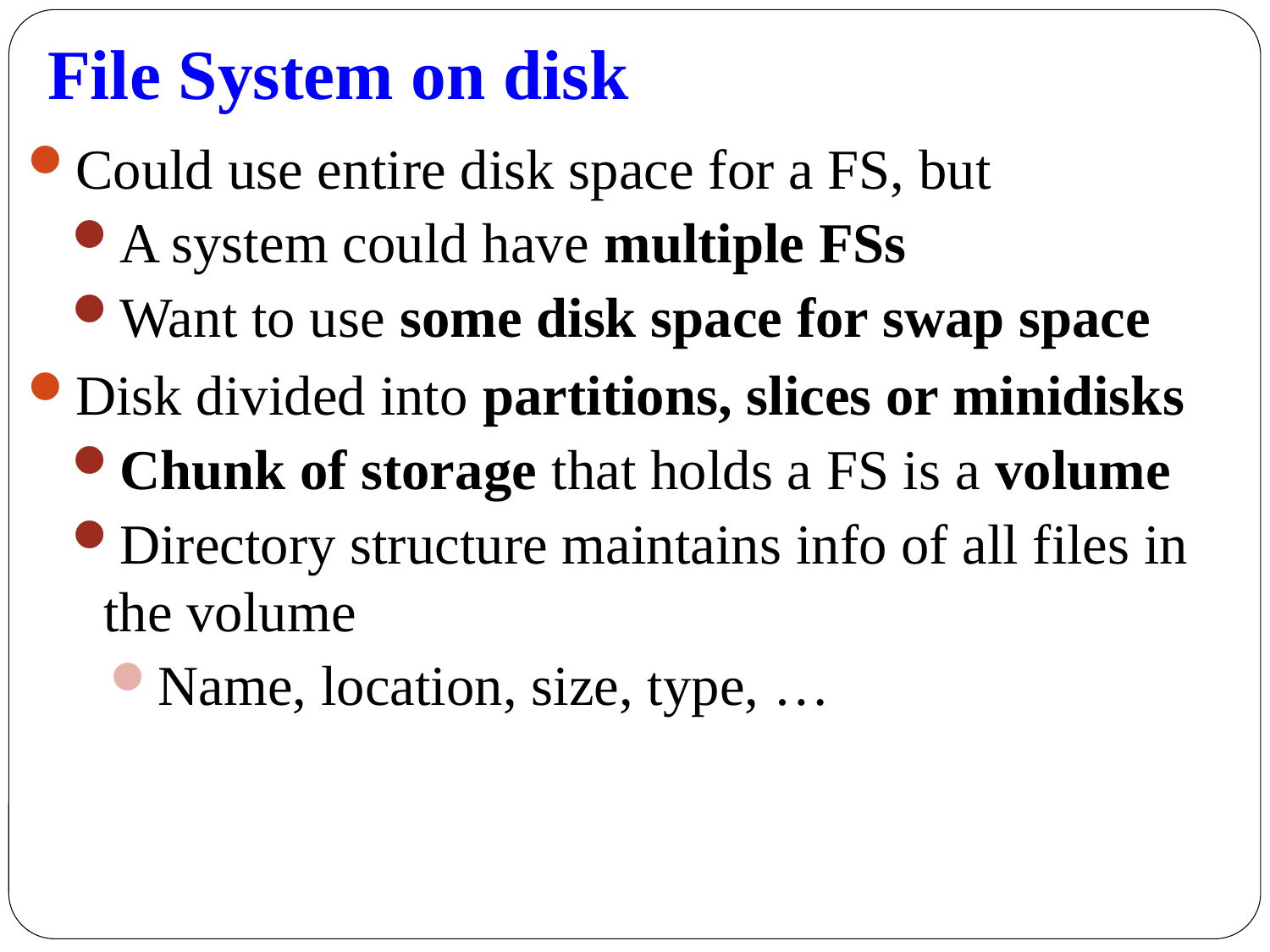

File System on disk
Could use entire disk space for a FS, but
A system could have multiple FSs
Want to use some disk space for swap space
Disk divided into partitions, slices or minidisks
Chunk of storage that holds a FS is a volume
Directory structure maintains info of all files in the volume
Name, location, size, type, …